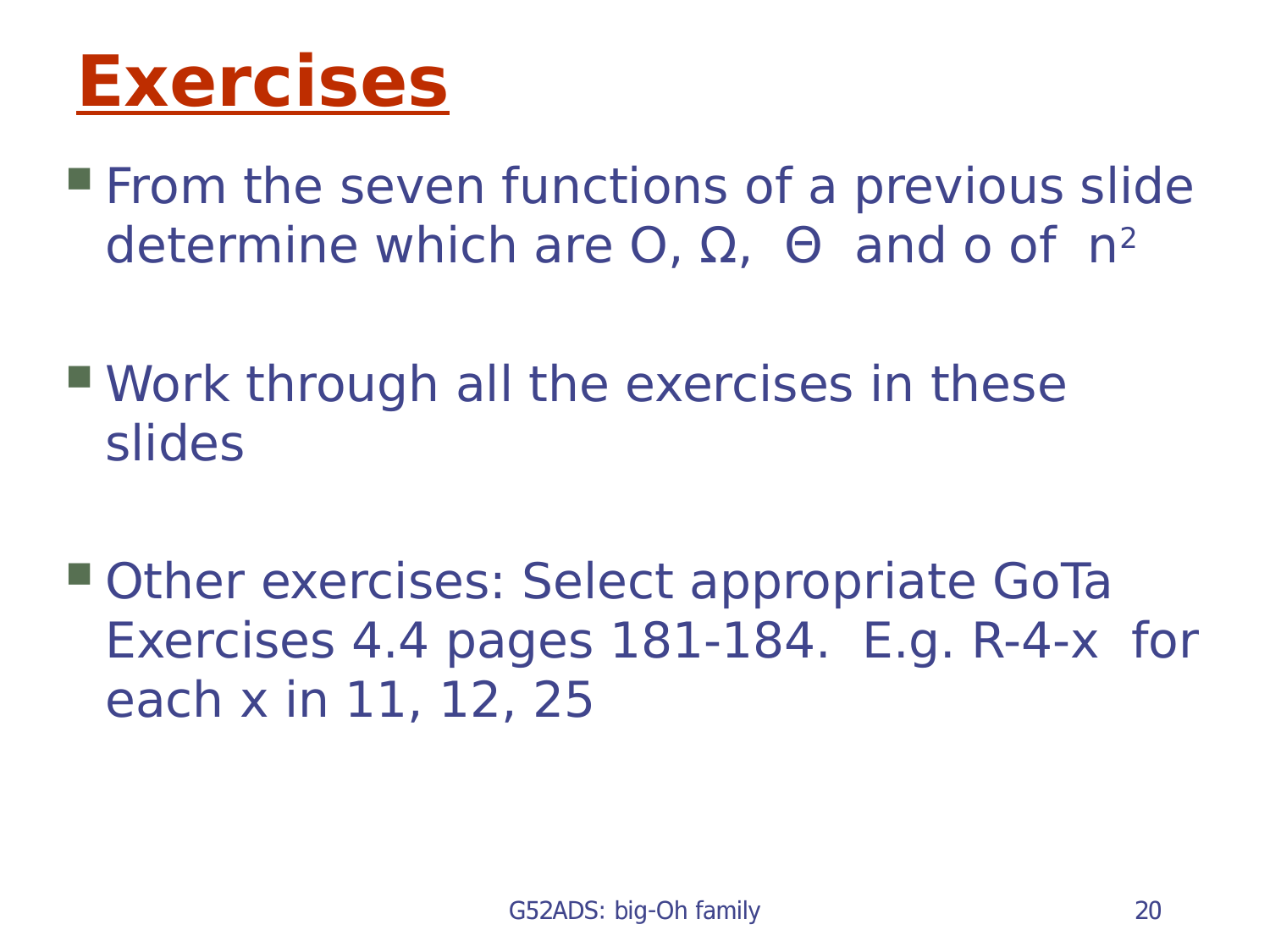

# Exercises
From the seven functions of a previous slide determine which are O, Ω,  Θ  and o of  n2

Work through all the exercises in these slides

Other exercises: Select appropriate GoTa Exercises 4.4 pages 181-184.  E.g. R-4-x  for each x in 11, 12, 25

G52ADS: big-Oh family
20